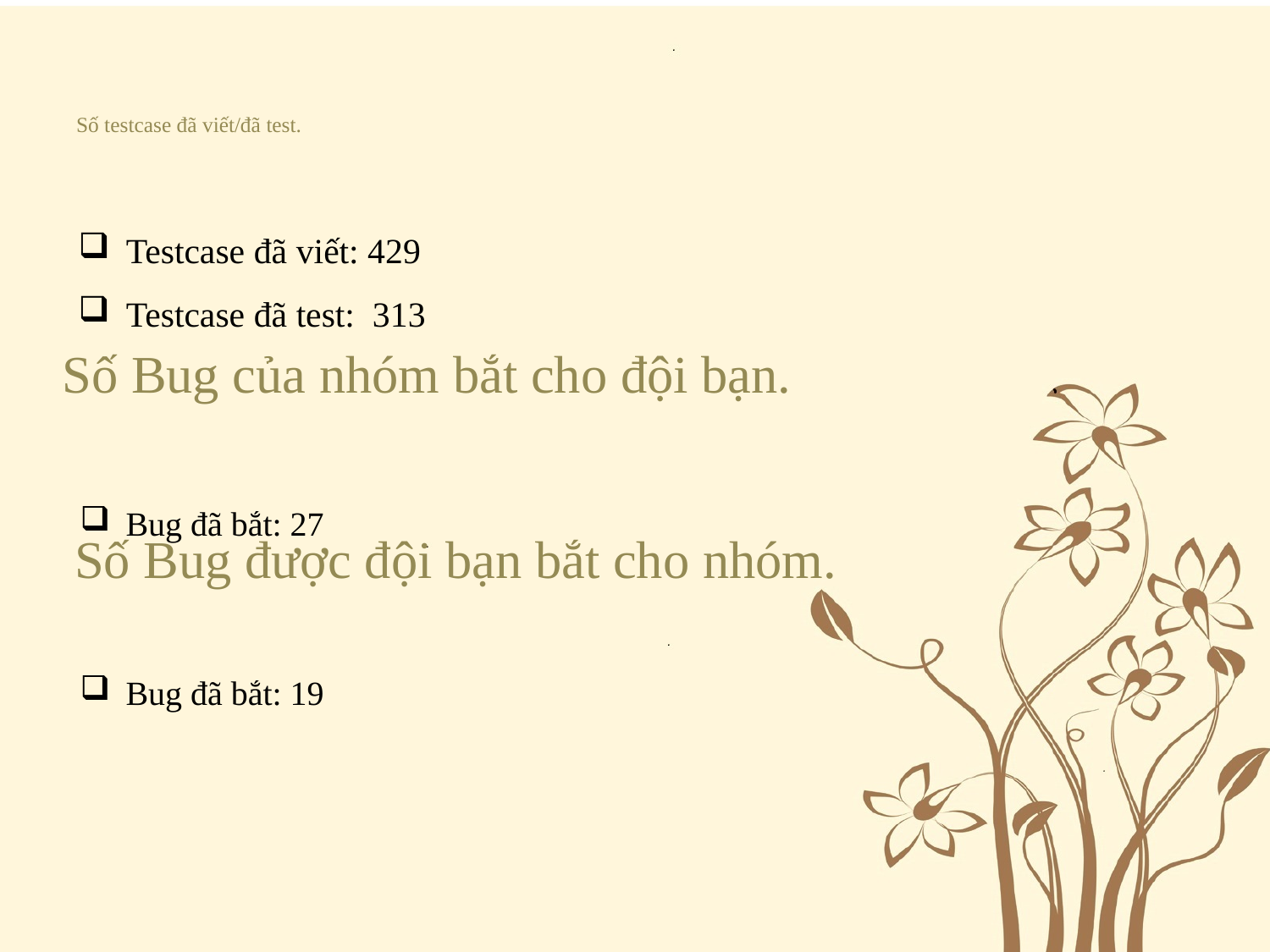

# Số testcase đã viết/đã test.
Testcase đã viết: 429
Testcase đã test:  313

Số Bug của nhóm bắt cho đội bạn.
Bug đã bắt: 27

Số Bug được đội bạn bắt cho nhóm.
Bug đã bắt: 19